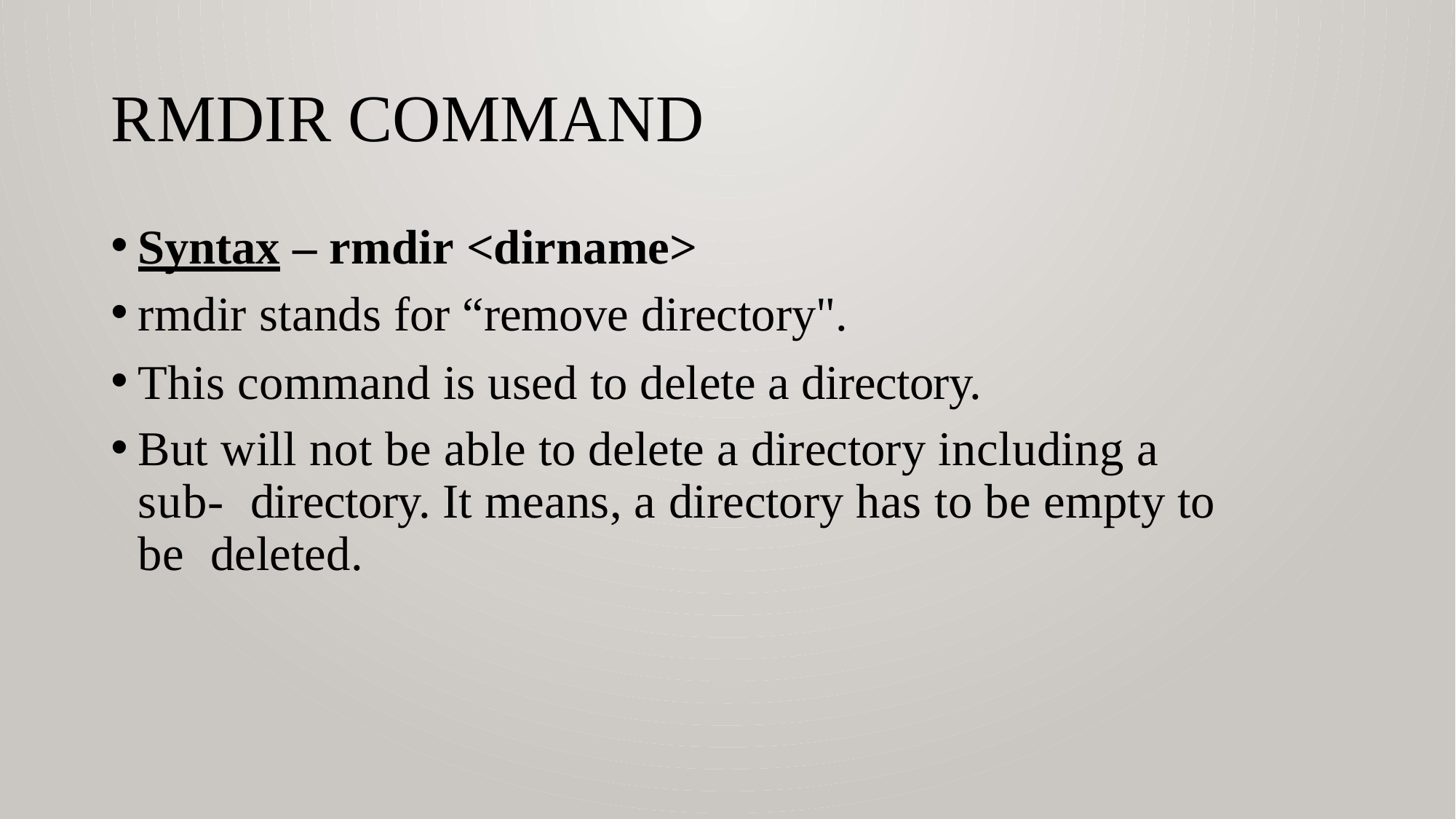

# rmdir command
Syntax – rmdir <dirname>
rmdir stands for “remove directory".
This command is used to delete a directory.
But will not be able to delete a directory including a sub-  directory. It means, a directory has to be empty to be  deleted.